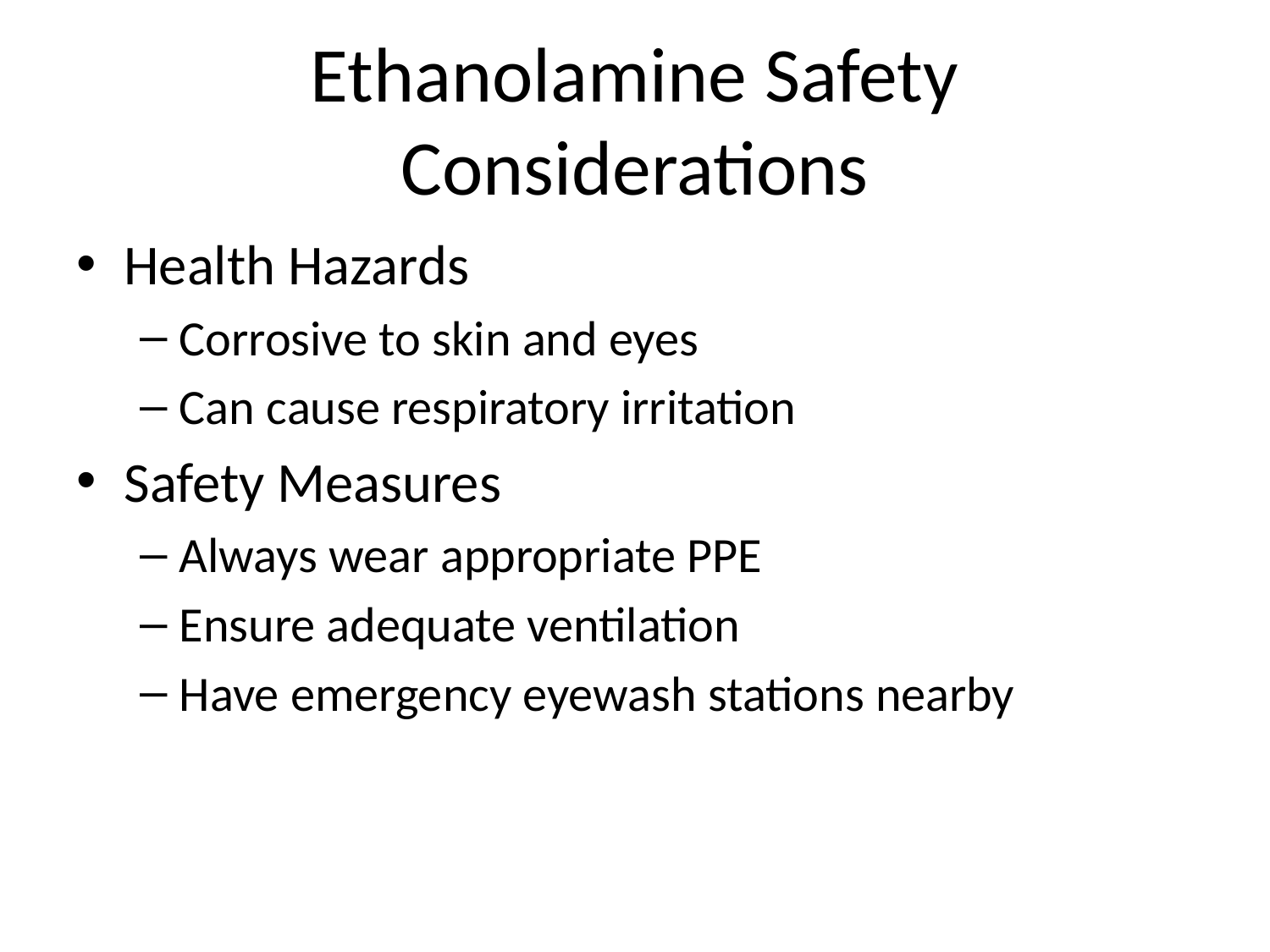

# Ethanolamine Safety Considerations
Health Hazards
Corrosive to skin and eyes
Can cause respiratory irritation
Safety Measures
Always wear appropriate PPE
Ensure adequate ventilation
Have emergency eyewash stations nearby